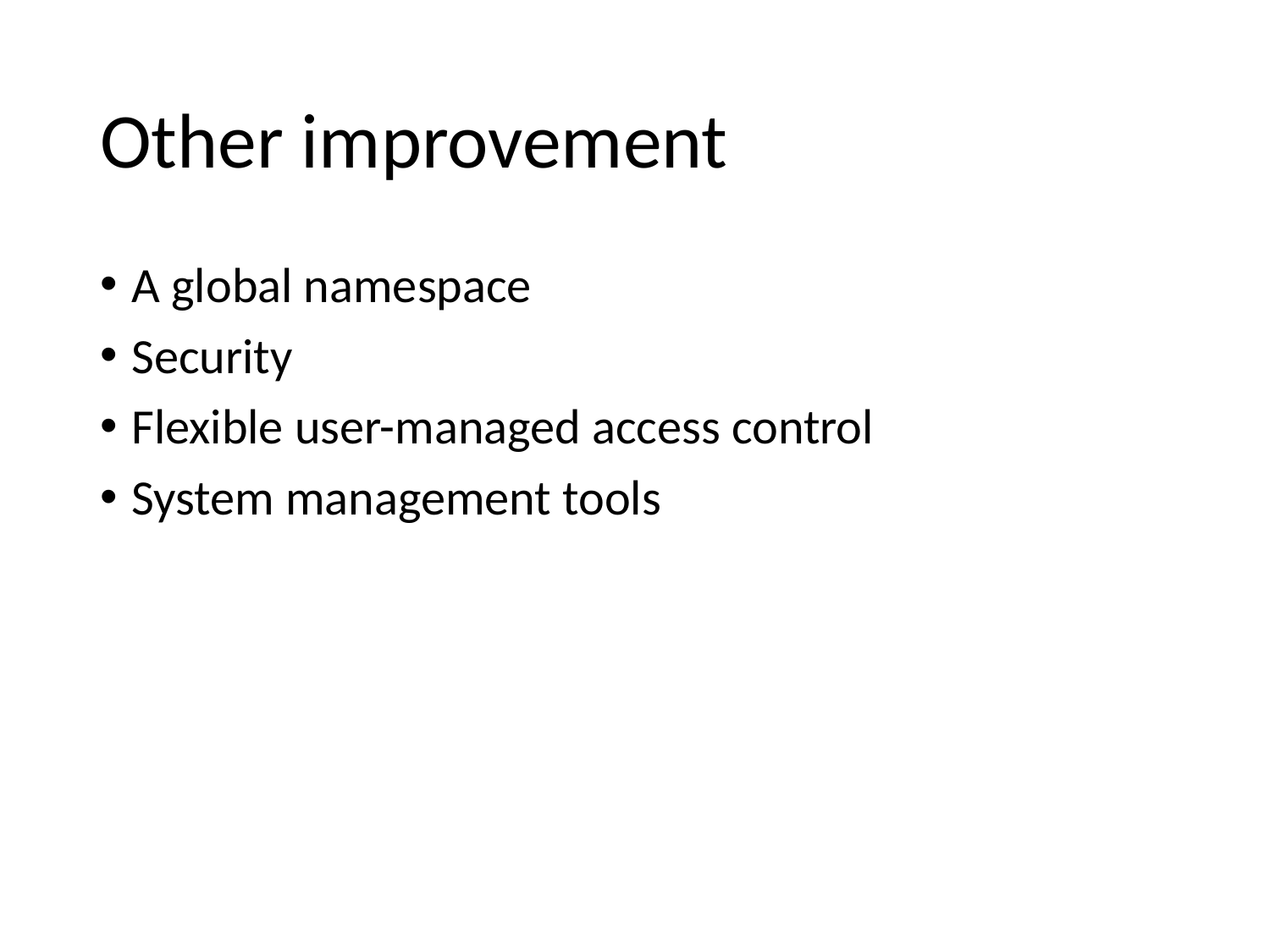

# Other improvement
A global namespace
Security
Flexible user-managed access control
System management tools